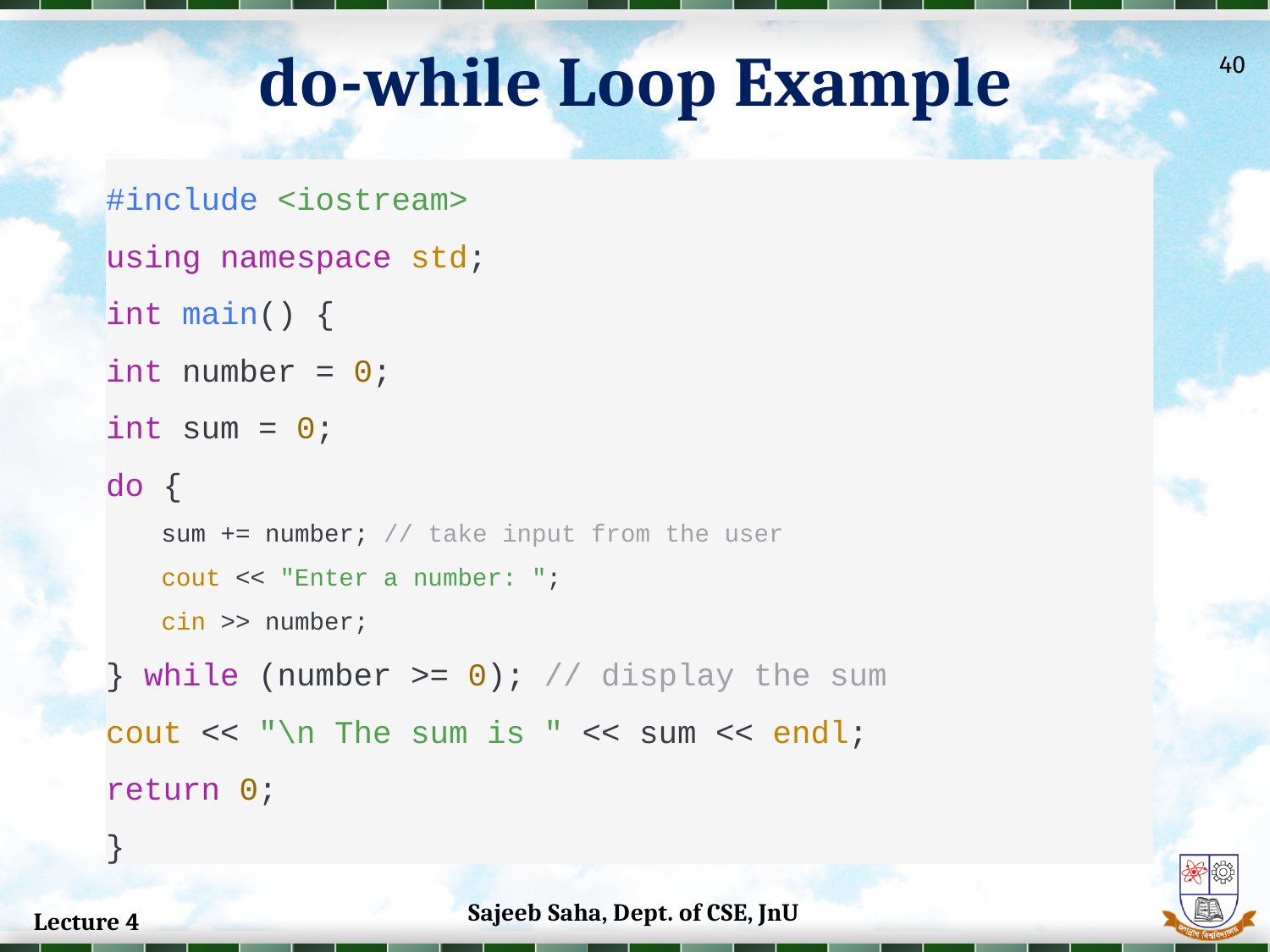

do-while Loop Example
40
#include <iostream>
using namespace std;
int main() {
int number = 0;
int sum = 0;
do {
sum += number; // take input from the user
cout << "Enter a number: ";
cin >> number;
} while (number >= 0); // display the sum
cout << "\n The sum is " << sum << endl;
return 0;
}

Sajeeb Saha, Dept. of CSE, JnU